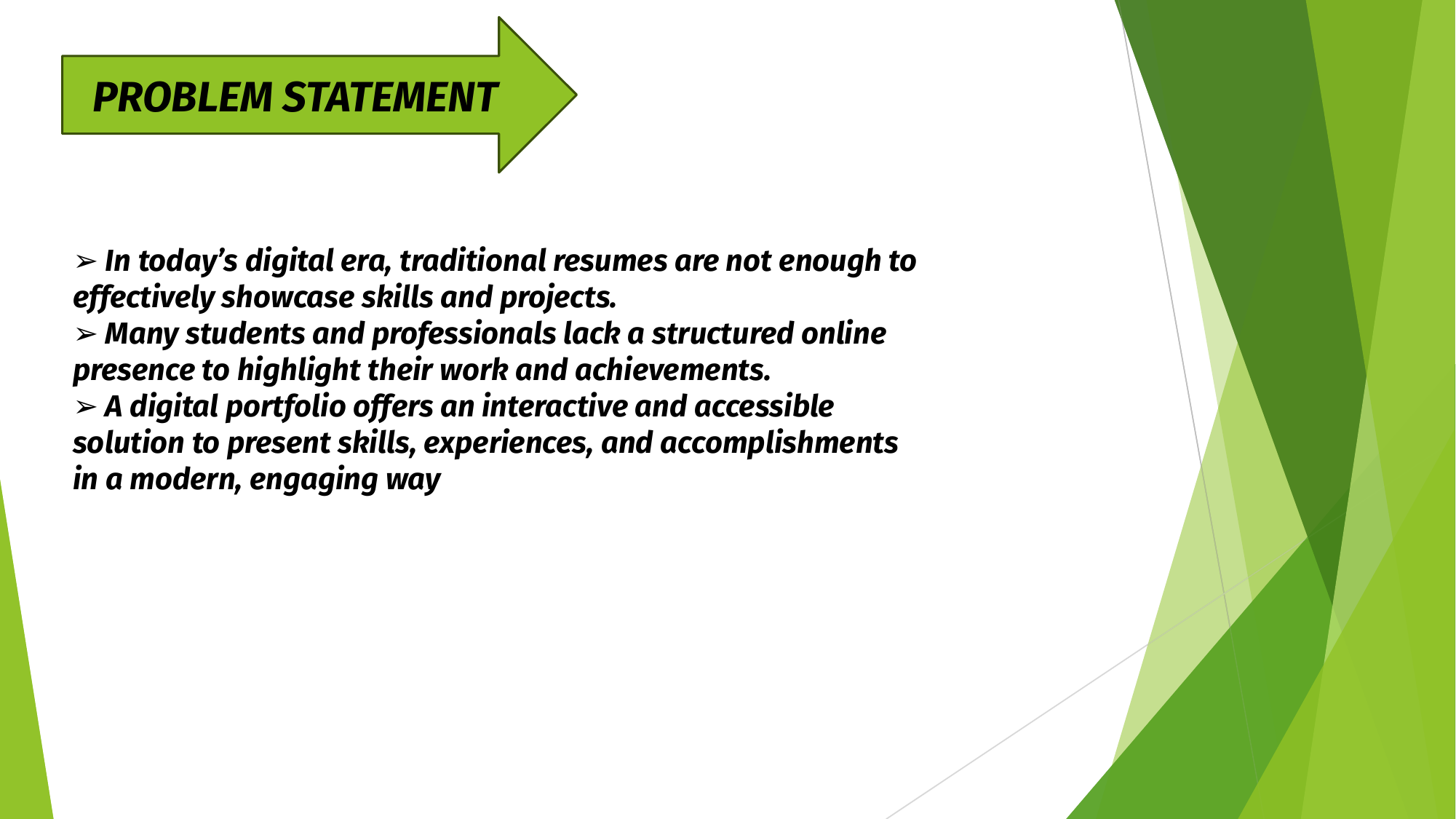

PROBLEM STATEMENT
➢ In today’s digital era, traditional resumes are not enough to
effectively showcase skills and projects.
➢ Many students and professionals lack a structured online
presence to highlight their work and achievements.
➢ A digital portfolio offers an interactive and accessible
solution to present skills, experiences, and accomplishments
in a modern, engaging way